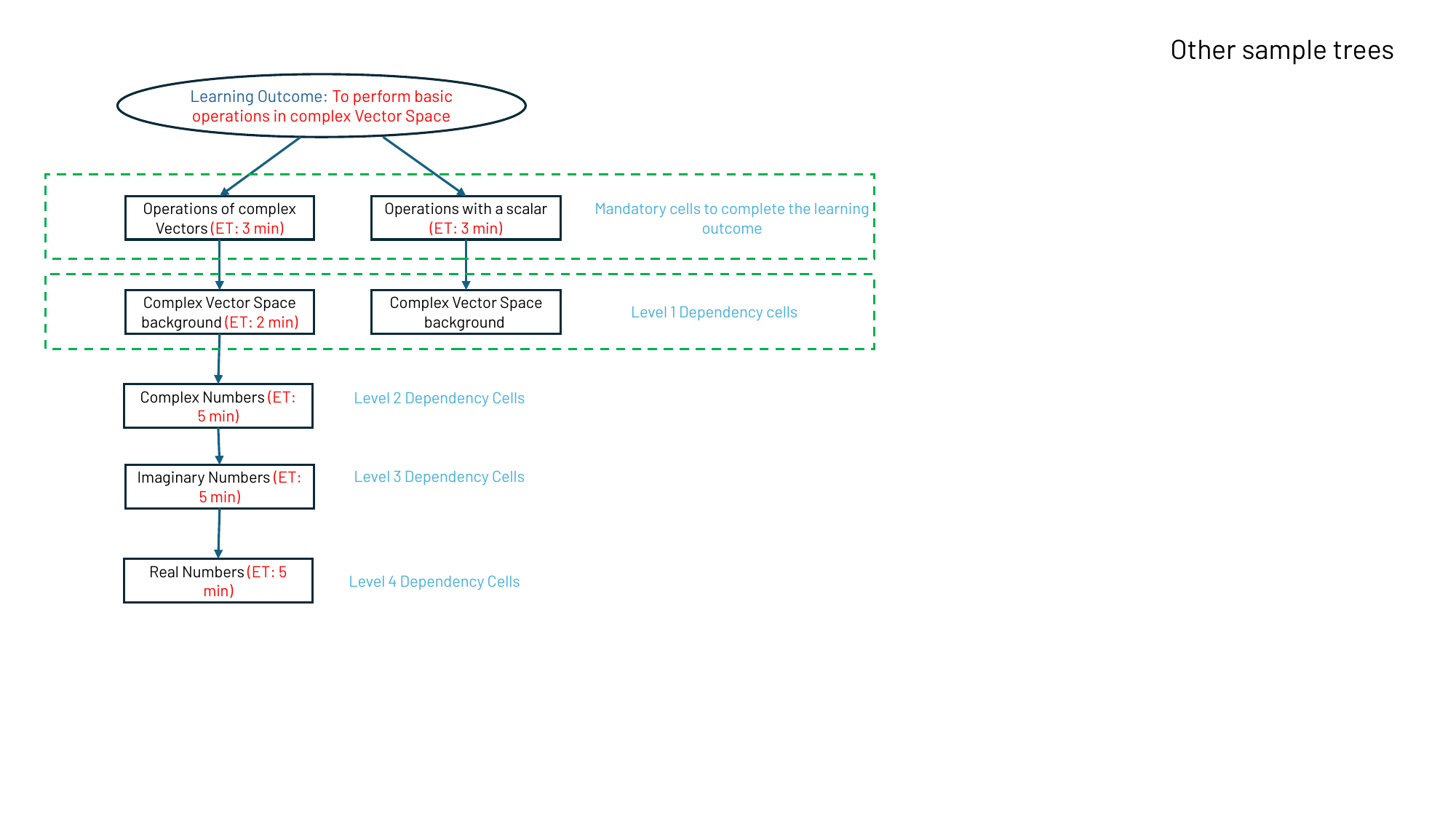

Other sample trees
Learning Outcome: To perform basic operations in complex Vector Space

Mandatory cells to complete the learning outcome
Operations of complex Vectors (ET: 3 min)
Operations with a scalar (ET: 3 min)

Level 1 Dependency cells
Complex Vector Space background (ET: 2 min)
Complex Vector Space background
Level 2 Dependency Cells
Complex Numbers (ET: 5 min)
Level 3 Dependency Cells
Imaginary Numbers (ET: 5 min)
Level 4 Dependency Cells
Real Numbers (ET: 5 min)